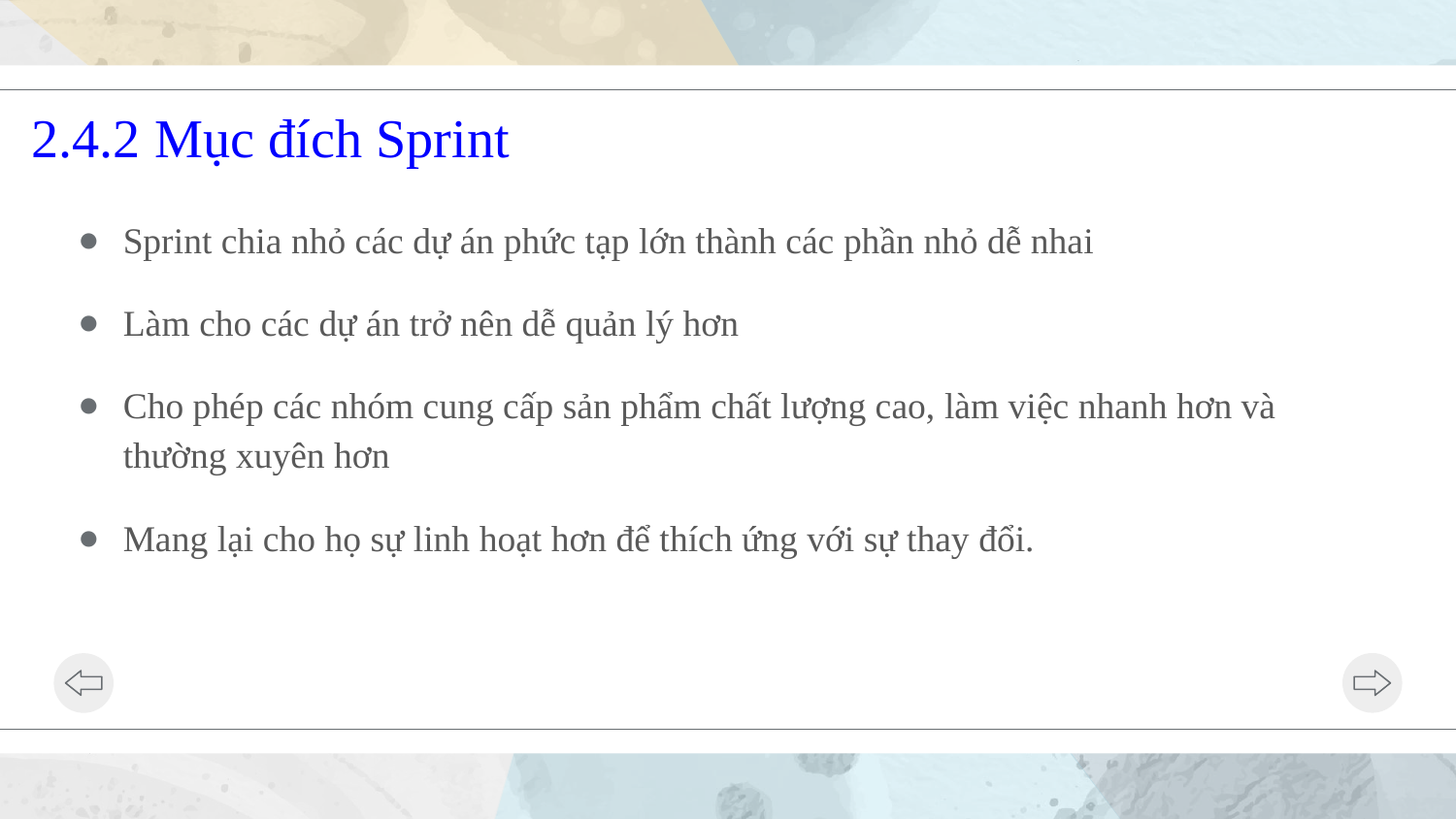

# 2.4.2 Mục đích Sprint
Sprint chia nhỏ các dự án phức tạp lớn thành các phần nhỏ dễ nhai
Làm cho các dự án trở nên dễ quản lý hơn
Cho phép các nhóm cung cấp sản phẩm chất lượng cao, làm việc nhanh hơn và thường xuyên hơn
Mang lại cho họ sự linh hoạt hơn để thích ứng với sự thay đổi.